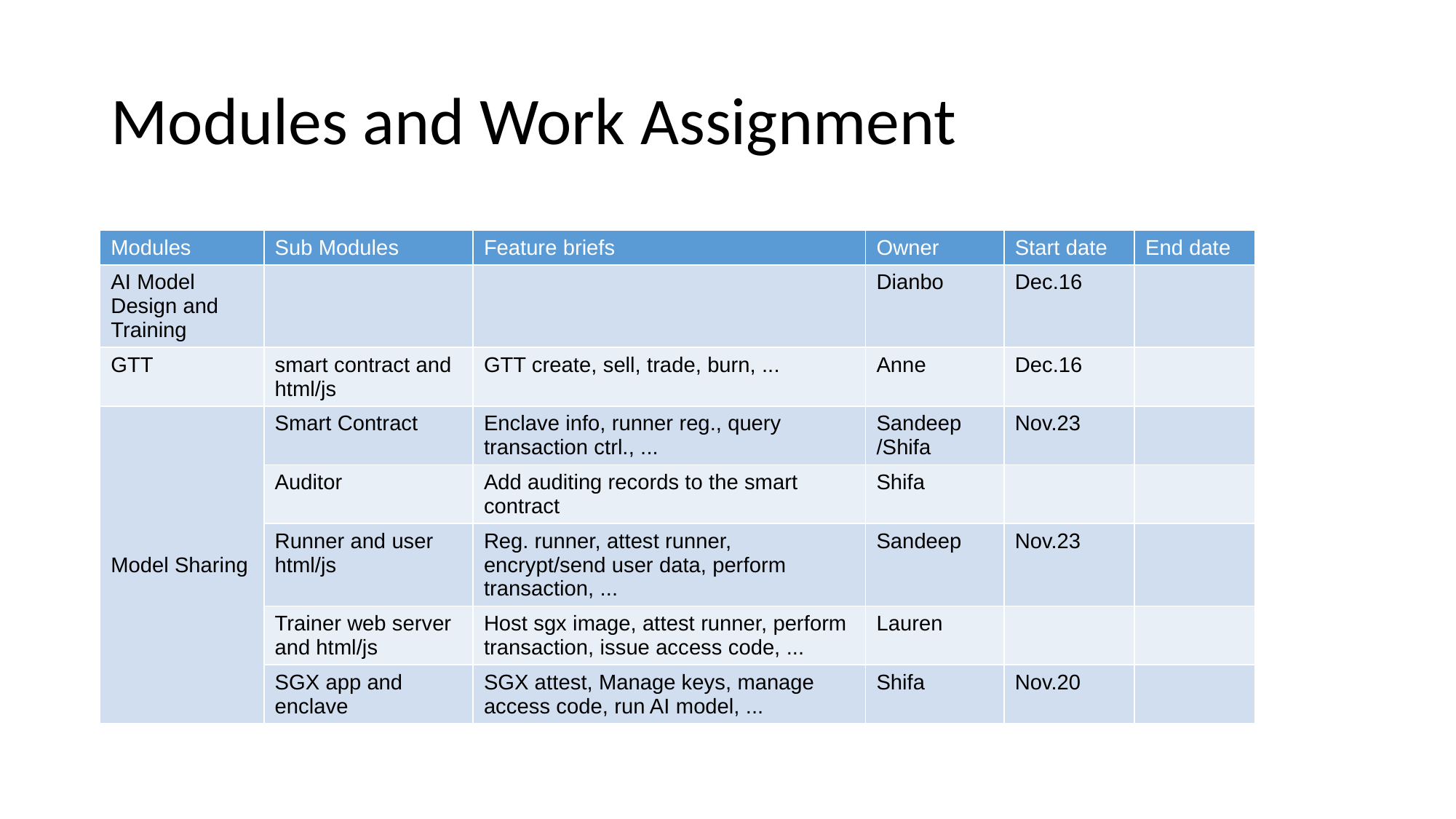

# Modules and Work Assignment
| Modules | Sub Modules | Feature briefs | Owner | Start date | End date |
| --- | --- | --- | --- | --- | --- |
| AI Model Design and Training |  |  | Dianbo | Dec.16 |  |
| GTT | smart contract and html/js | GTT create, sell, trade, burn, ... | Anne | Dec.16 |  |
| Model Sharing | Smart Contract | Enclave info, runner reg., query transaction ctrl., ... | Sandeep /Shifa | Nov.23 |  |
|  | Auditor | Add auditing records to the smart contract | Shifa |  |  |
|  | Runner and user html/js | Reg. runner, attest runner, encrypt/send user data, perform transaction, ... | Sandeep | Nov.23 |  |
|  | Trainer web server and html/js | Host sgx image, attest runner, perform transaction, issue access code, ... | Lauren |  |  |
|  | SGX app and enclave | SGX attest, Manage keys, manage access code, run AI model, ... | Shifa | Nov.20 |  |